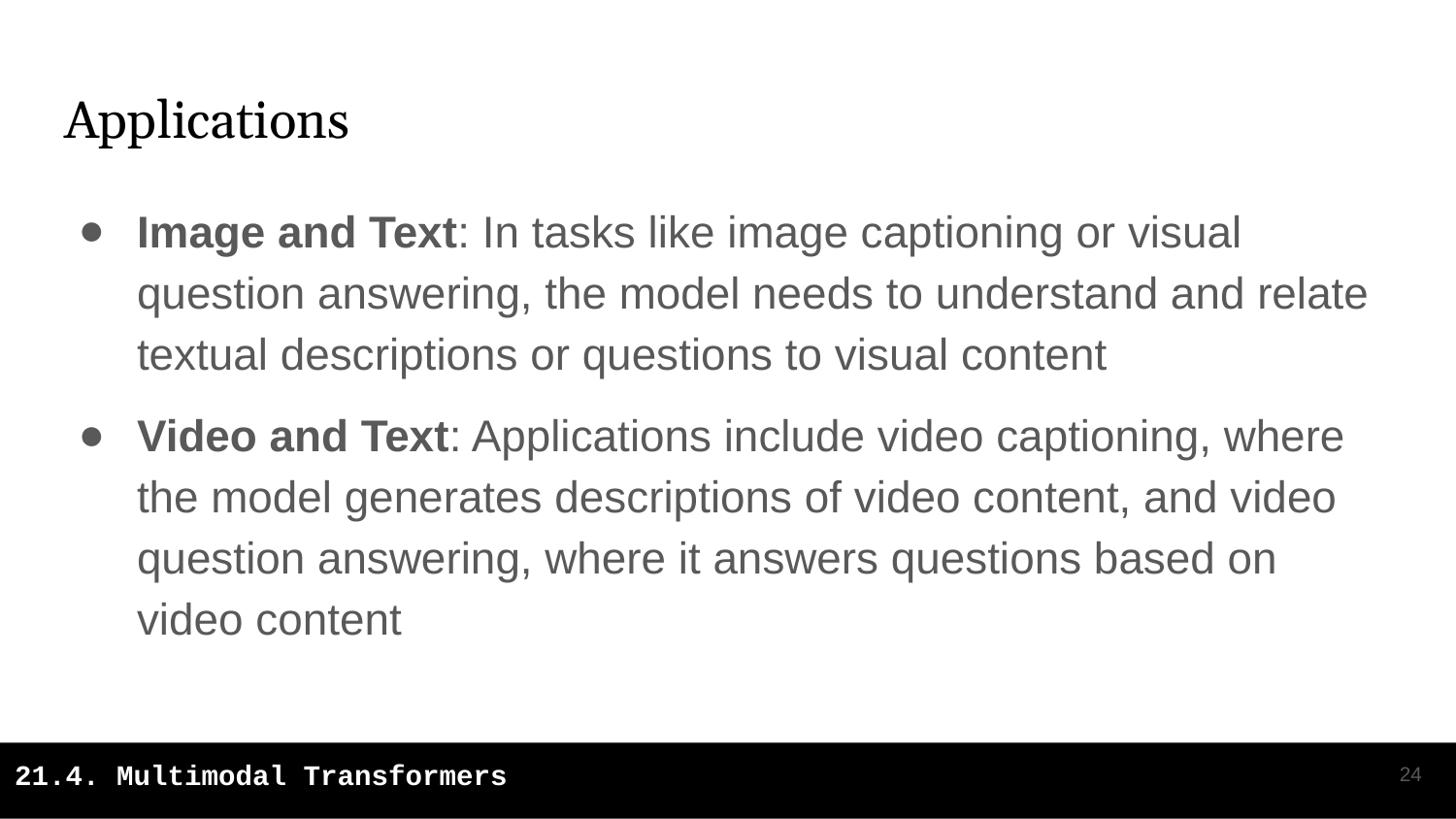

# Applications
Image and Text: In tasks like image captioning or visual question answering, the model needs to understand and relate textual descriptions or questions to visual content
Video and Text: Applications include video captioning, where the model generates descriptions of video content, and video question answering, where it answers questions based on video content
24
21.4. Multimodal Transformers